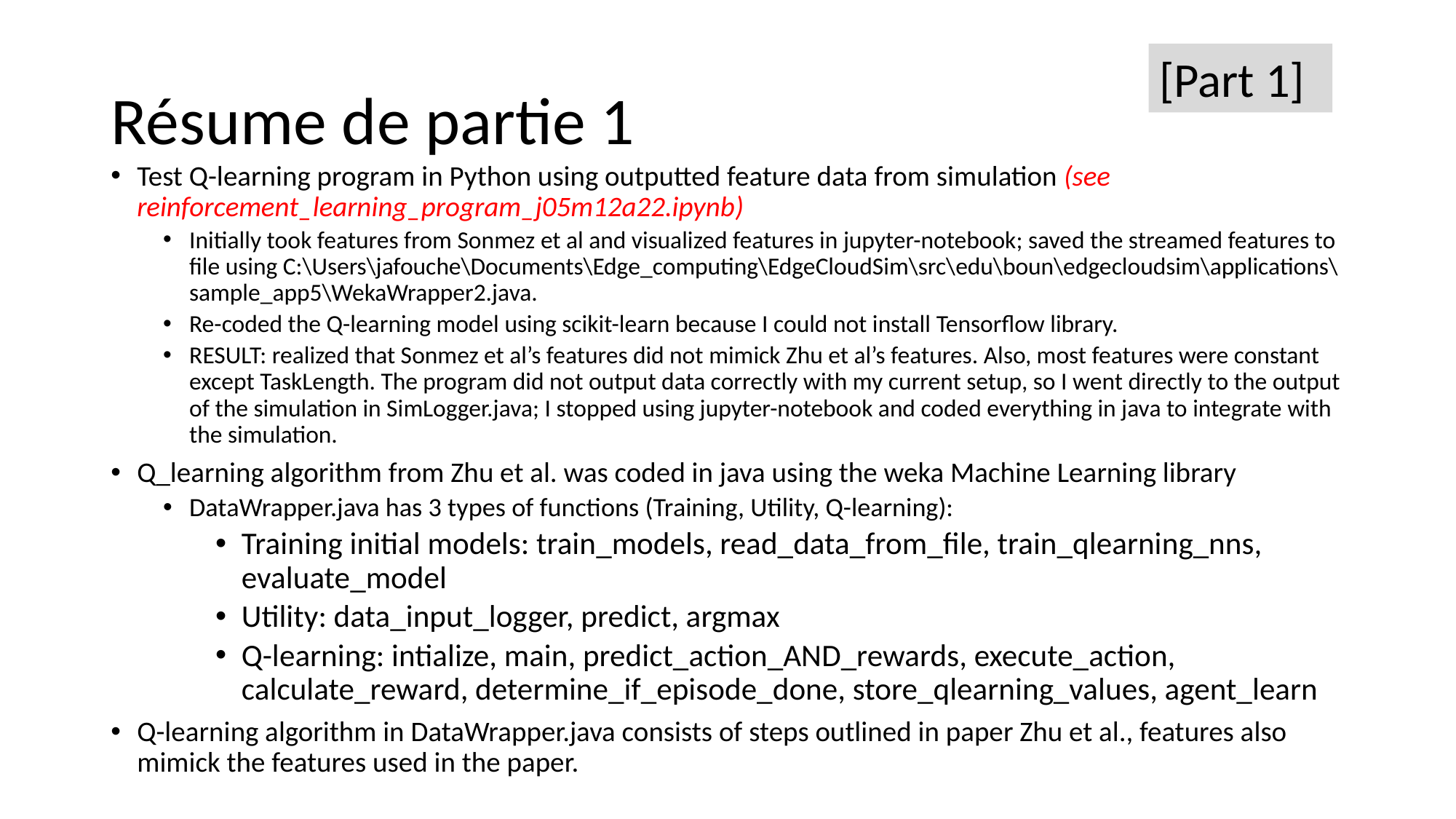

# Résume de partie 1
[Part 1]
Test Q-learning program in Python using outputted feature data from simulation (see reinforcement_learning_program_j05m12a22.ipynb)
Initially took features from Sonmez et al and visualized features in jupyter-notebook; saved the streamed features to file using C:\Users\jafouche\Documents\Edge_computing\EdgeCloudSim\src\edu\boun\edgecloudsim\applications\sample_app5\WekaWrapper2.java.
Re-coded the Q-learning model using scikit-learn because I could not install Tensorflow library.
RESULT: realized that Sonmez et al’s features did not mimick Zhu et al’s features. Also, most features were constant except TaskLength. The program did not output data correctly with my current setup, so I went directly to the output of the simulation in SimLogger.java; I stopped using jupyter-notebook and coded everything in java to integrate with the simulation.
Q_learning algorithm from Zhu et al. was coded in java using the weka Machine Learning library
DataWrapper.java has 3 types of functions (Training, Utility, Q-learning):
Training initial models: train_models, read_data_from_file, train_qlearning_nns, evaluate_model
Utility: data_input_logger, predict, argmax
Q-learning: intialize, main, predict_action_AND_rewards, execute_action, calculate_reward, determine_if_episode_done, store_qlearning_values, agent_learn
Q-learning algorithm in DataWrapper.java consists of steps outlined in paper Zhu et al., features also mimick the features used in the paper.